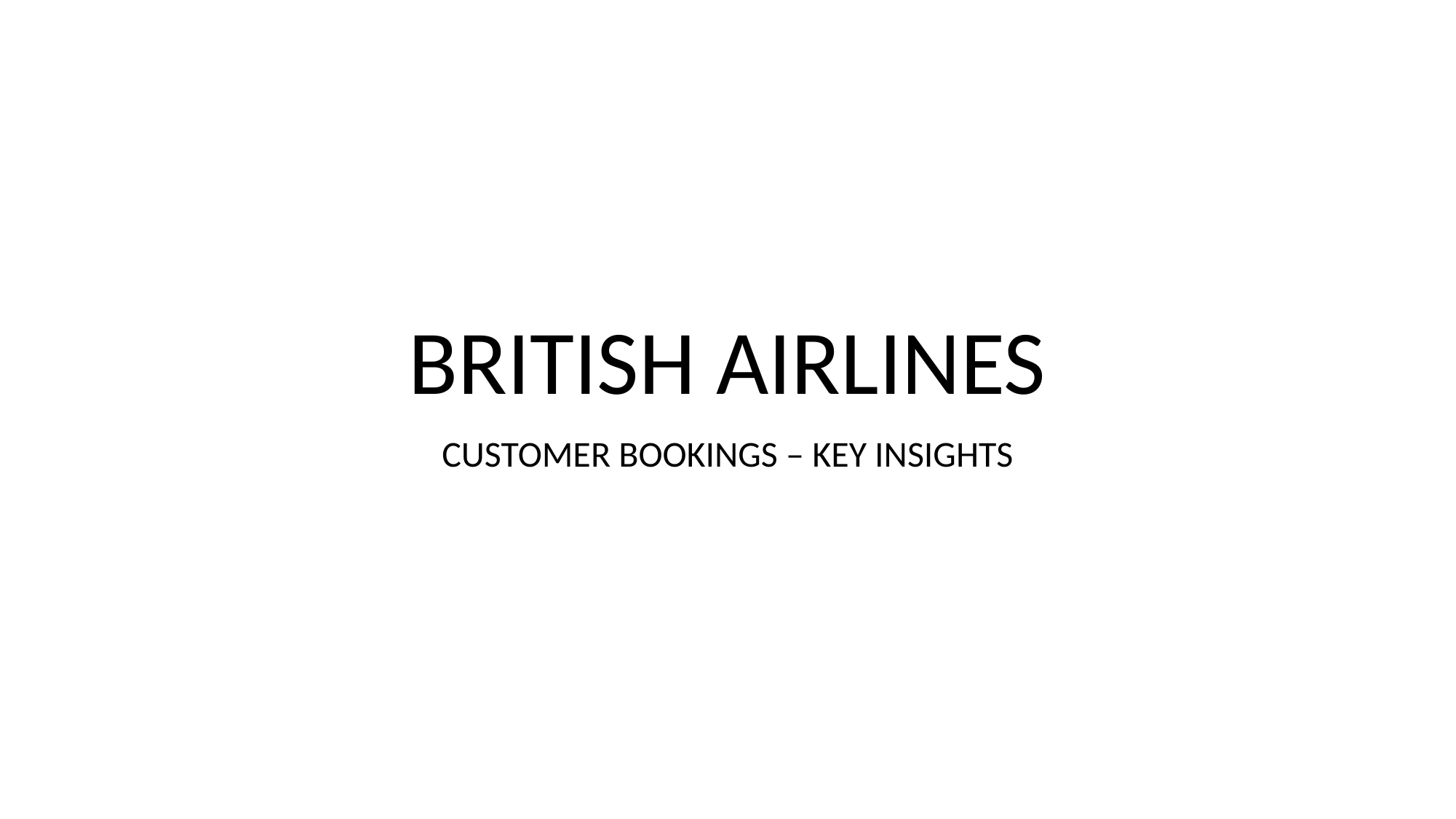

# BRITISH AIRLINES
CUSTOMER BOOKINGS – KEY INSIGHTS